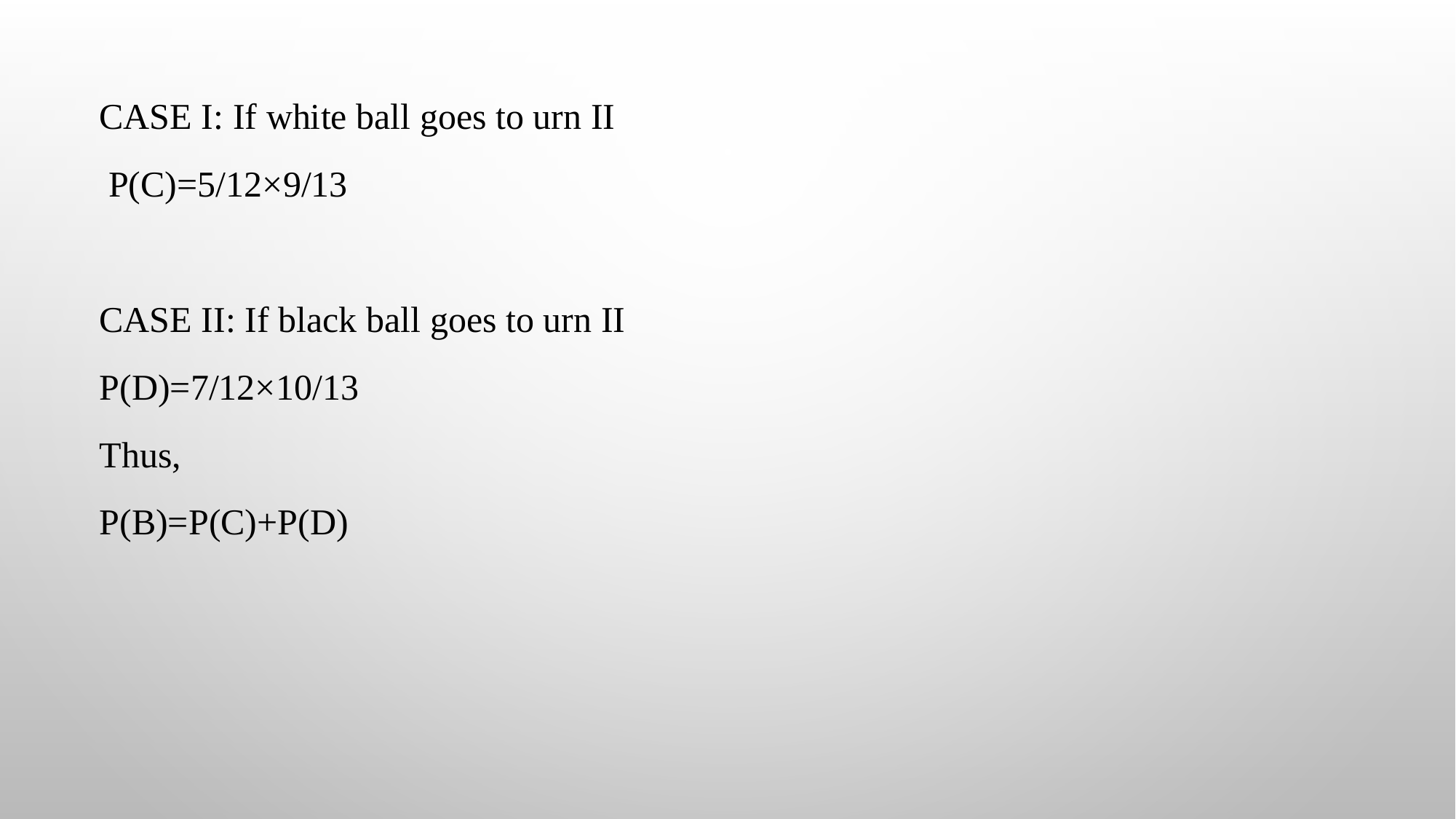

Case I: If white ball goes to urn II
 P(C)=5/12×9/13

Case II: If black ball goes to urn II
P(D)=7/12×10/13
Thus,
P(B)=P(C)+P(D)